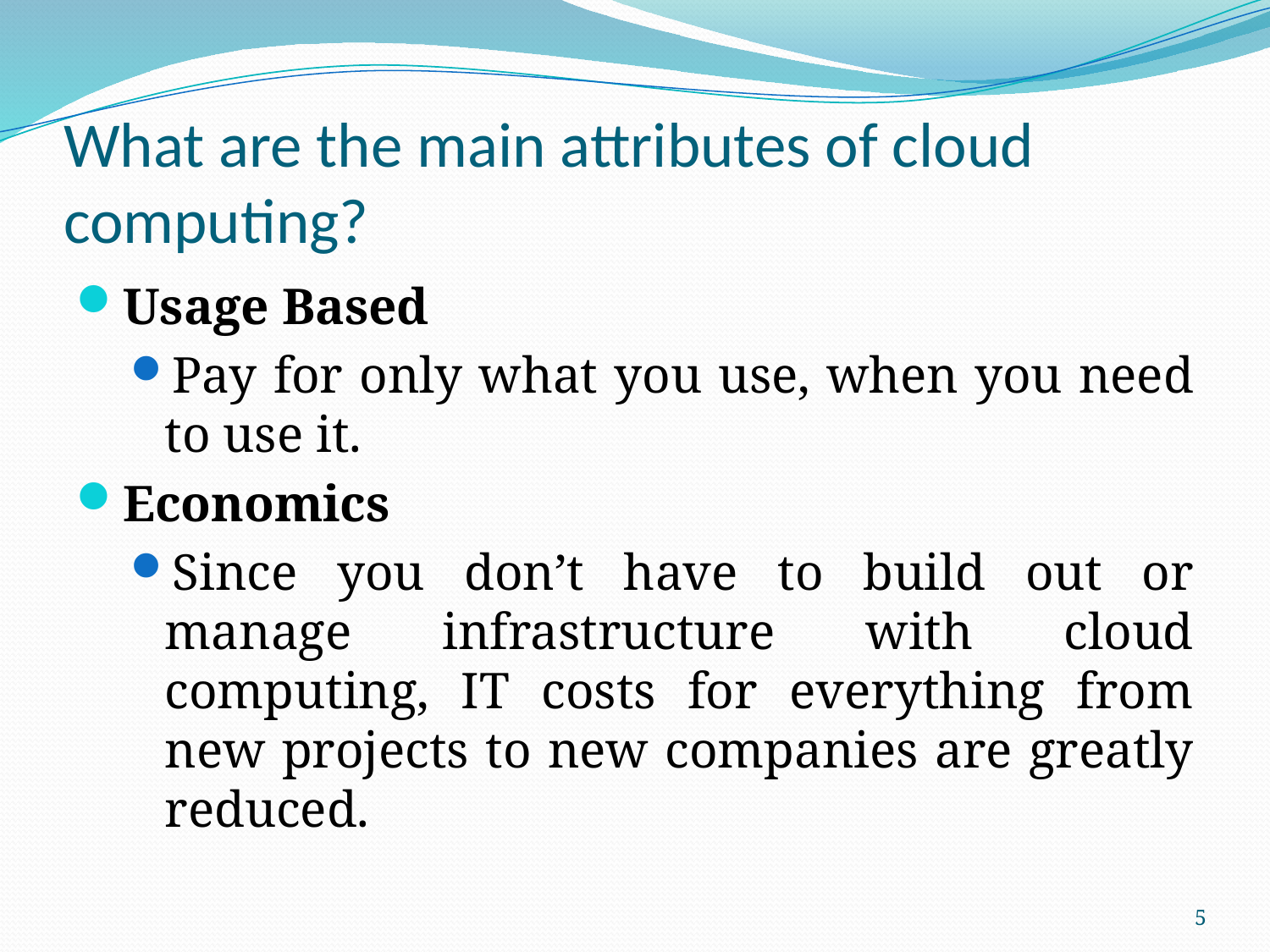

# What are the main attributes of cloud computing?
Usage Based
Pay for only what you use, when you need to use it.
Economics
Since you don’t have to build out or manage infrastructure with cloud computing, IT costs for everything from new projects to new companies are greatly reduced.

5